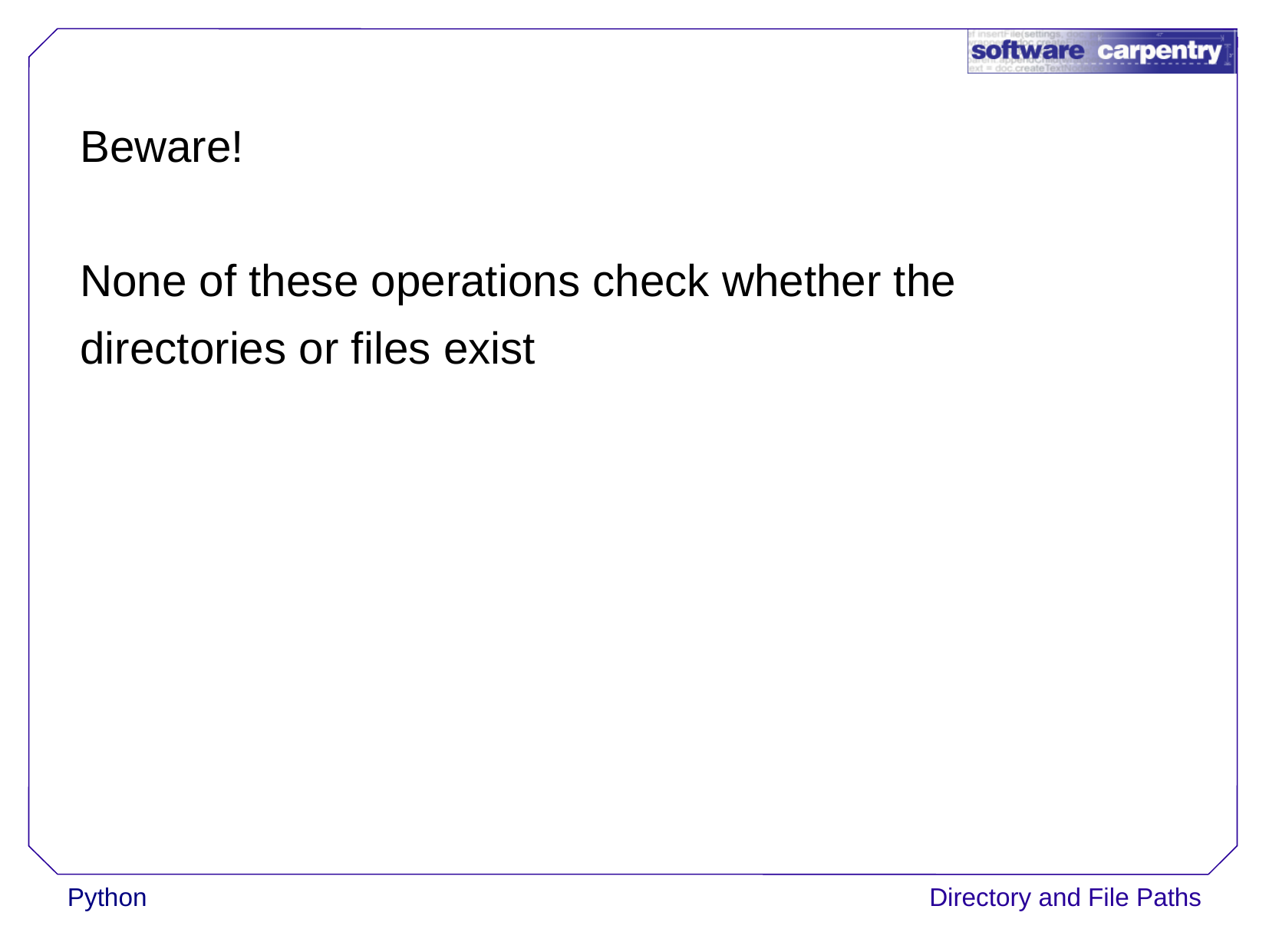

Beware!

None of these operations check whether the
directories or files exist